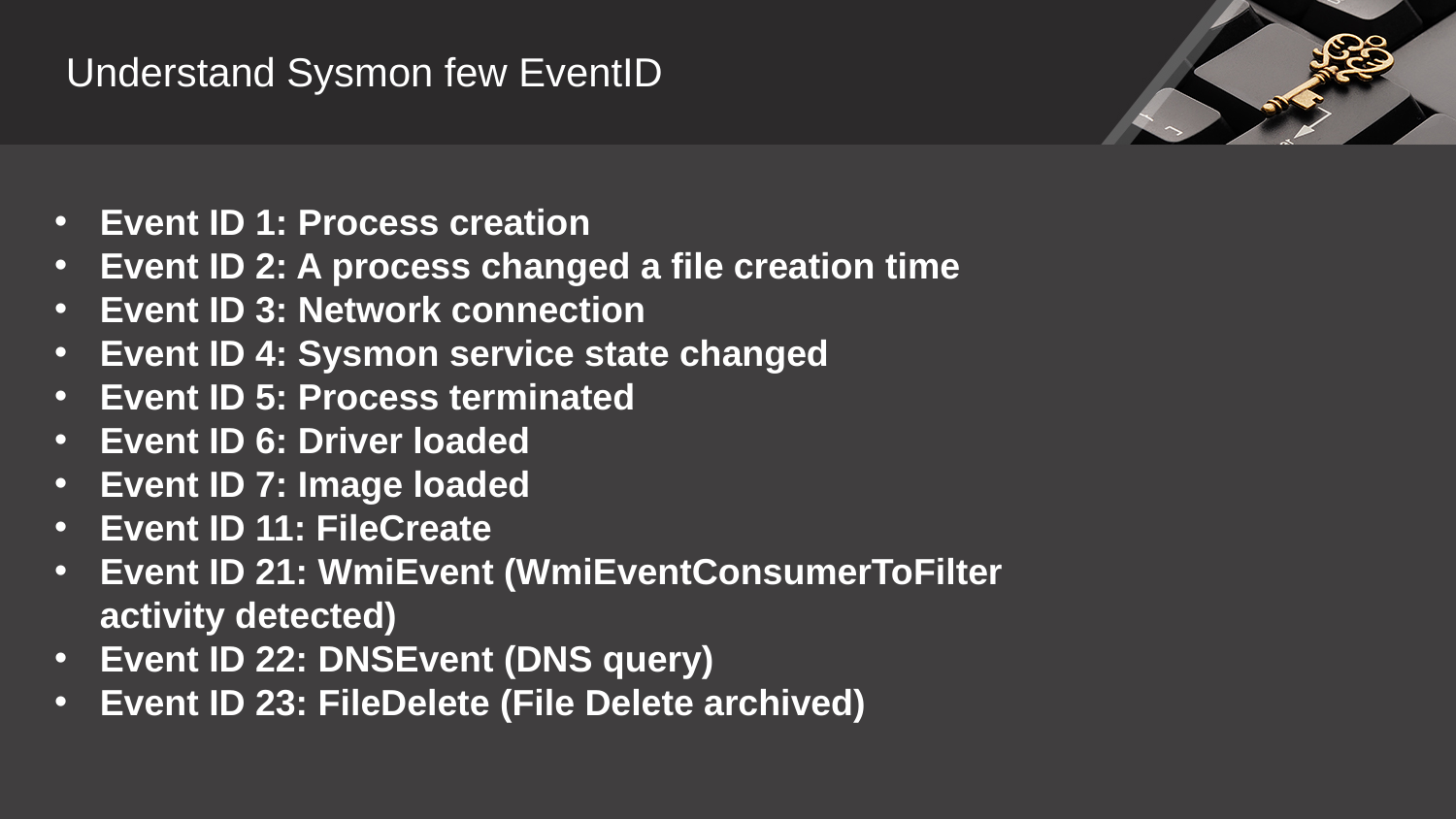

Understand Sysmon few EventID
Event ID 1: Process creation
Event ID 2: A process changed a file creation time
Event ID 3: Network connection
Event ID 4: Sysmon service state changed
Event ID 5: Process terminated
Event ID 6: Driver loaded
Event ID 7: Image loaded
Event ID 11: FileCreate
Event ID 21: WmiEvent (WmiEventConsumerToFilter activity detected)
Event ID 22: DNSEvent (DNS query)
Event ID 23: FileDelete (File Delete archived)